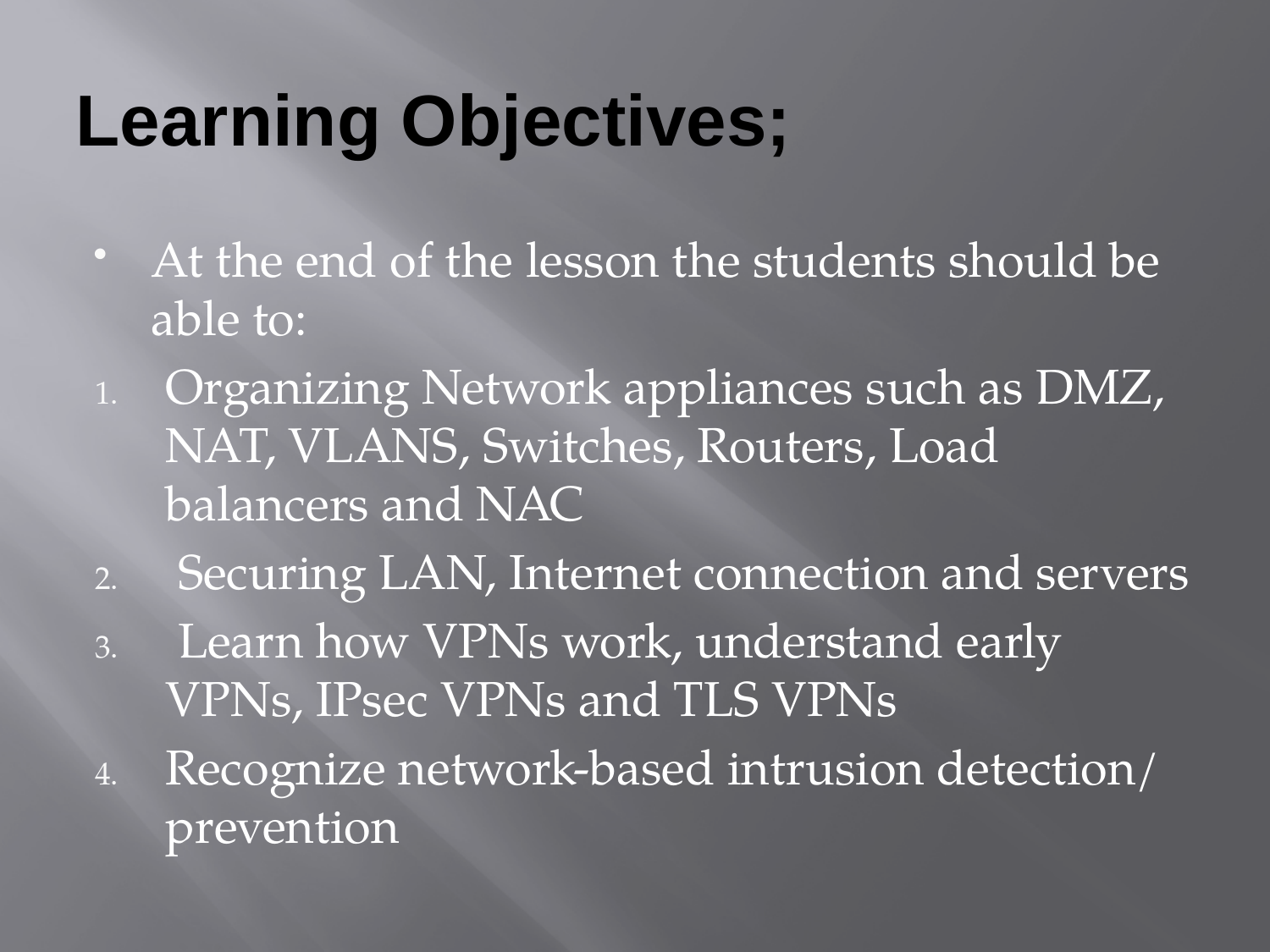

# Learning Objectives;
At the end of the lesson the students should be able to:
Organizing Network appliances such as DMZ, NAT, VLANS, Switches, Routers, Load balancers and NAC
 Securing LAN, Internet connection and servers
 Learn how VPNs work, understand early VPNs, IPsec VPNs and TLS VPNs
Recognize network-based intrusion detection/ prevention